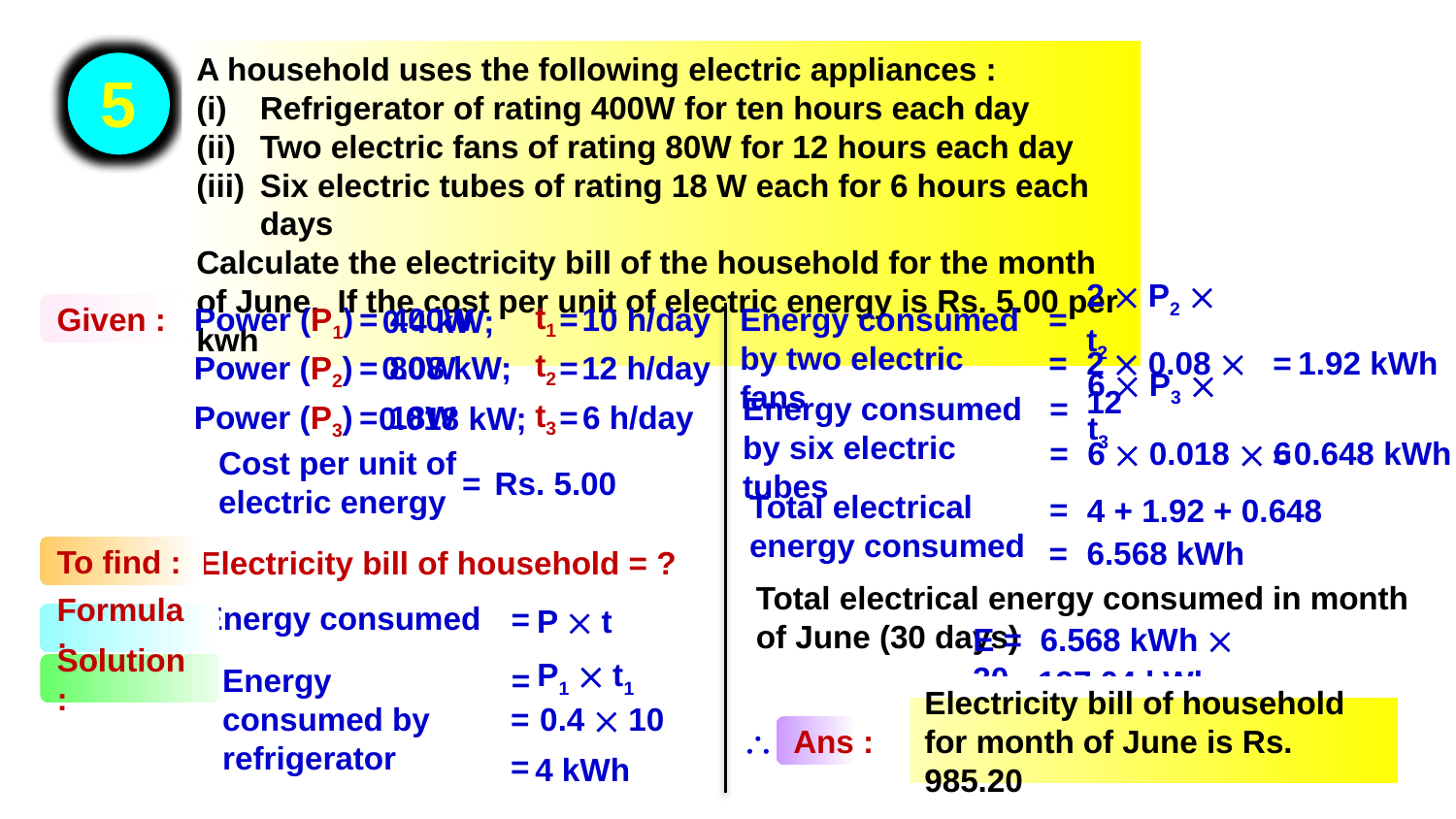

A household uses the following electric appliances :
Refrigerator of rating 400W for ten hours each day
Two electric fans of rating 80W for 12 hours each day
Six electric tubes of rating 18 W each for 6 hours each days
Calculate the electricity bill of the household for the month of June.  If the cost per unit of electric energy is Rs. 5.00 per kwh

5
Power (P1)
=
400W
t1
=
10 h/day
Energy consumed by two electric fans
=
2 × P2 × t2
0.4 kW;
Given :
=
2 × 0.08 × 12
=
1.92 kWh
Power (P2)
=
80W
t2
=
12 h/day
0.08 kW;
Energy consumed by six electric tubes
=
6 × P3 × t3
Power (P3)
=
18W
t3
=
6 h/day
0.018 kW;
0.648 kWh
=
6 × 0.018 × 6
=
Cost per unit of electric energy
=
Rs. 5.00
Total electrical energy consumed
=
4 + 1.92 + 0.648
=
6.568 kWh
Electricity bill of household = ?
To find :
Total electrical energy consumed in month of June (30 days)
Energy consumed
=
P × t
Formula :
E =  6.568 kWh × 30
P1 × t1
=
Energy consumed by refrigerator
Solution :
197.04 kWh
=

Electricity bill of household for month of June is Rs. 985.20
Ans :
=
0.4 × 10
=
197.04 × 5
∴ Electricity bill of  operation
=
4 kWh
=
Rs. 985.20